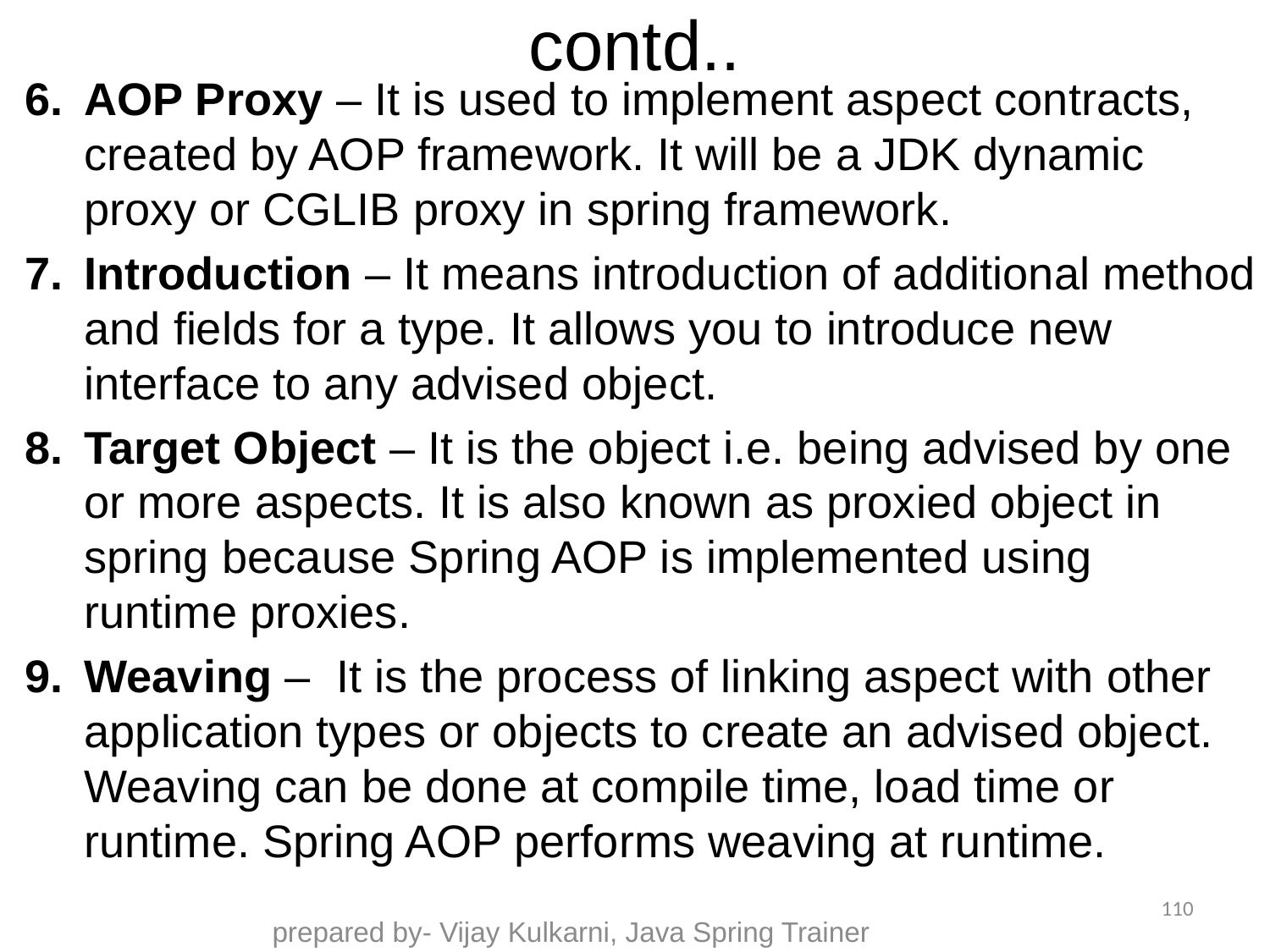

# contd..
AOP Proxy – It is used to implement aspect contracts, created by AOP framework. It will be a JDK dynamic proxy or CGLIB proxy in spring framework.
Introduction – It means introduction of additional method and fields for a type. It allows you to introduce new interface to any advised object.
Target Object – It is the object i.e. being advised by one or more aspects. It is also known as proxied object in spring because Spring AOP is implemented using runtime proxies.
Weaving –  It is the process of linking aspect with other application types or objects to create an advised object. Weaving can be done at compile time, load time or runtime. Spring AOP performs weaving at runtime.
110
prepared by- Vijay Kulkarni, Java Spring Trainer